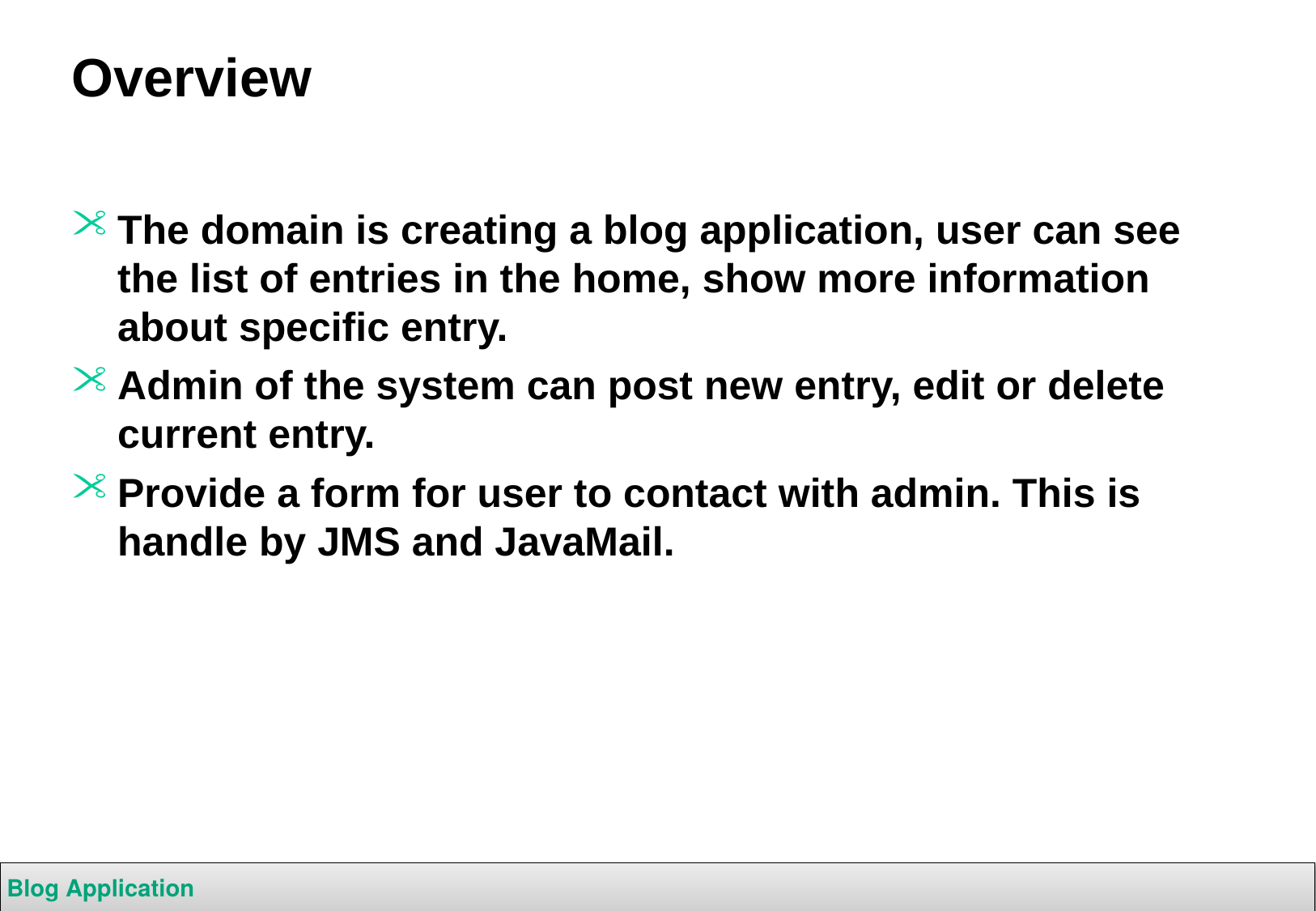

# Overview

The domain is creating a blog application, user can see the list of entries in the home, show more information about specific entry.
Admin of the system can post new entry, edit or delete current entry.
Provide a form for user to contact with admin. This is handle by JMS and JavaMail.
3